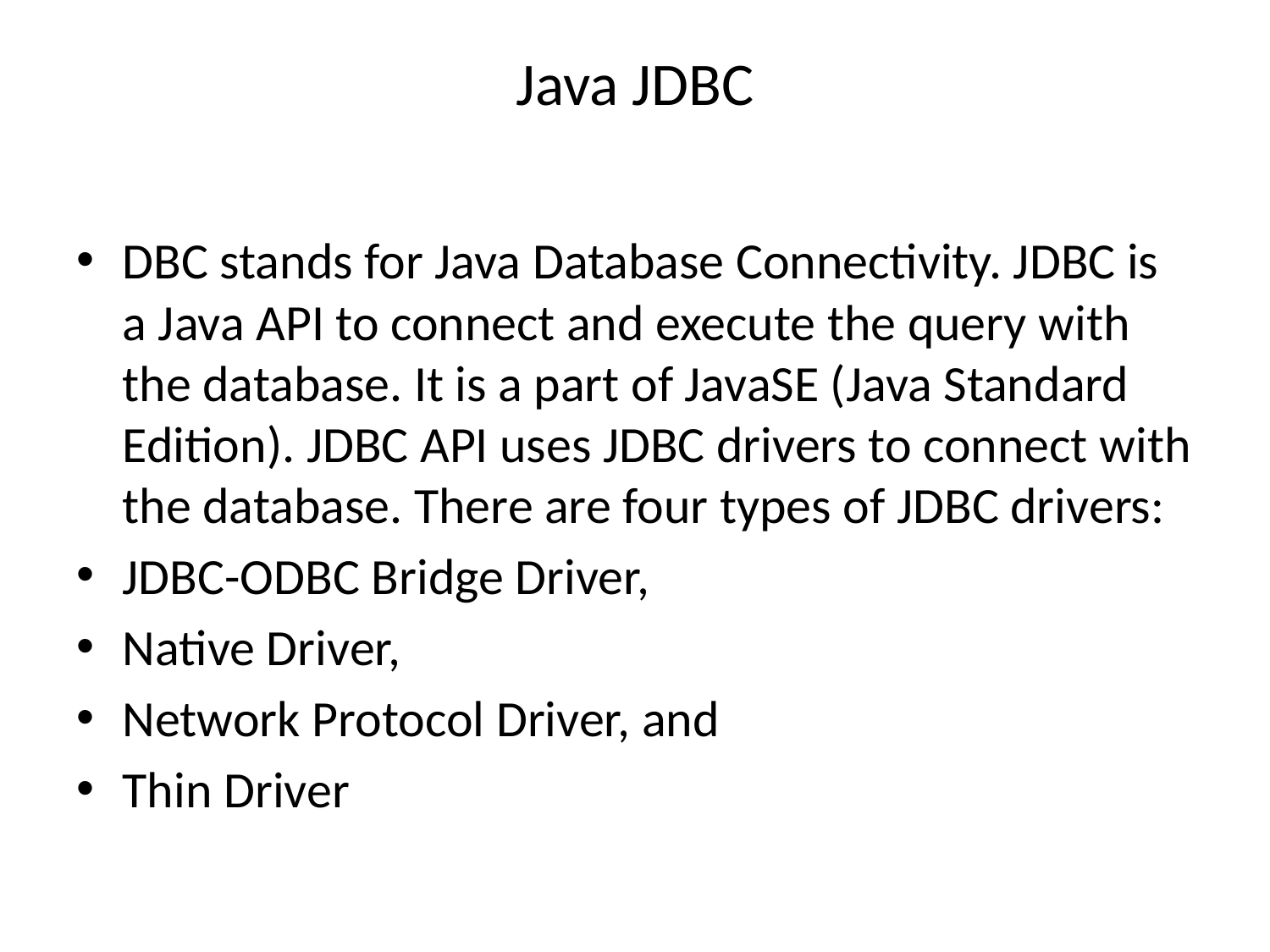

# Java JDBC
DBC stands for Java Database Connectivity. JDBC is a Java API to connect and execute the query with the database. It is a part of JavaSE (Java Standard Edition). JDBC API uses JDBC drivers to connect with the database. There are four types of JDBC drivers:
JDBC-ODBC Bridge Driver,
Native Driver,
Network Protocol Driver, and
Thin Driver